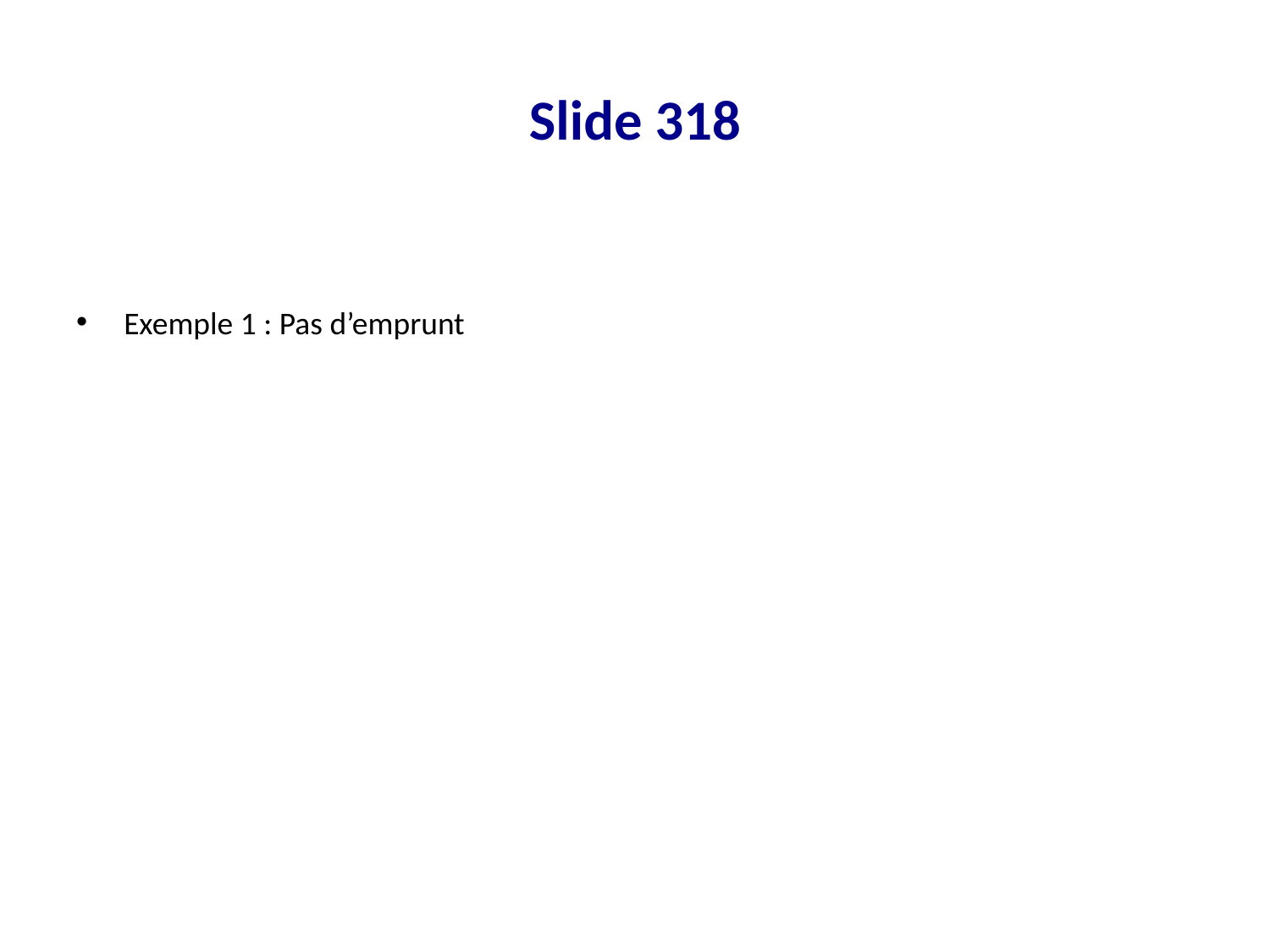

# Slide 318

Exemple 1 : Pas d’emprunt